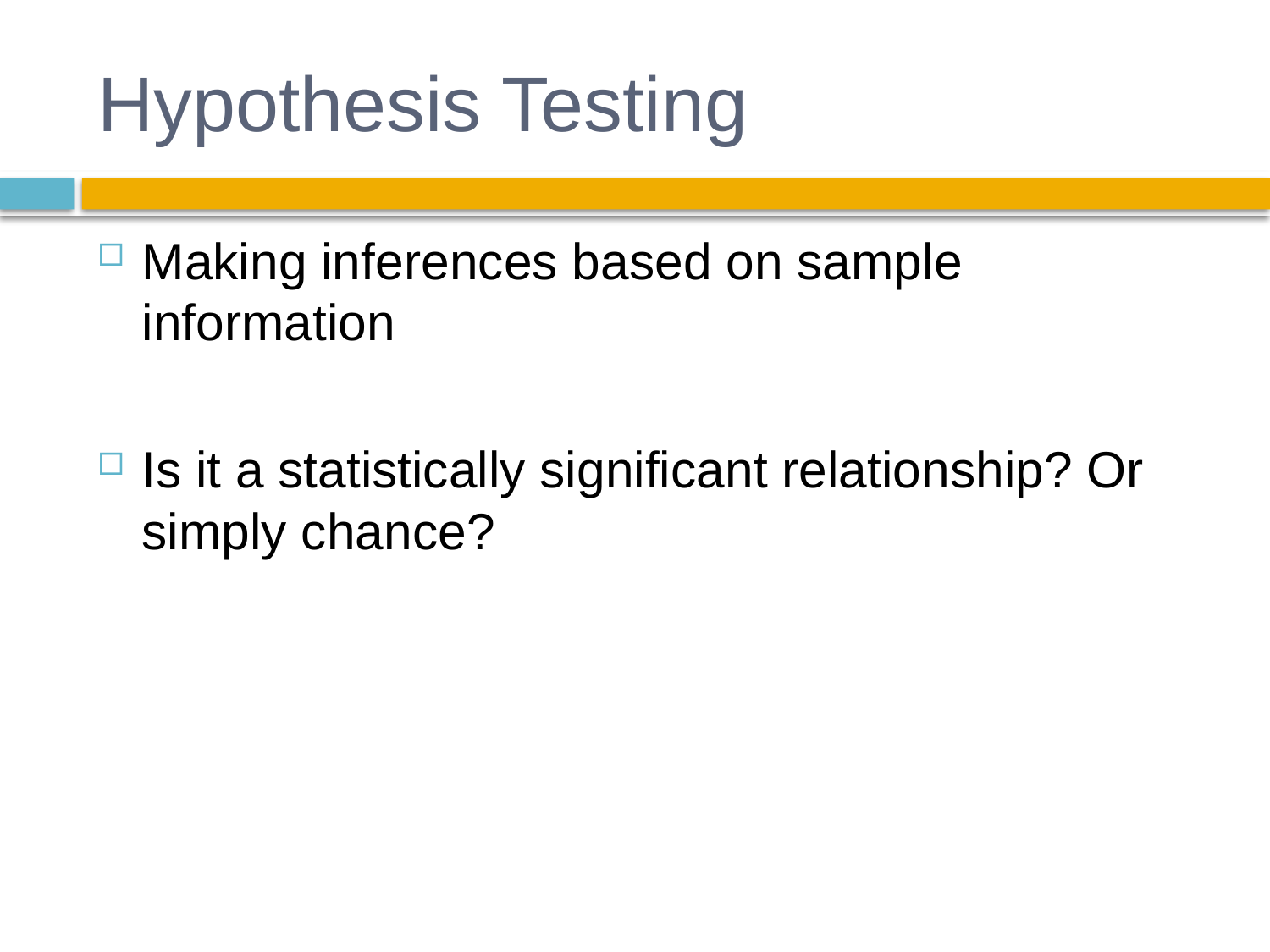

# Hypothesis Testing
Making inferences based on sample information

Is it a statistically significant relationship? Or simply chance?